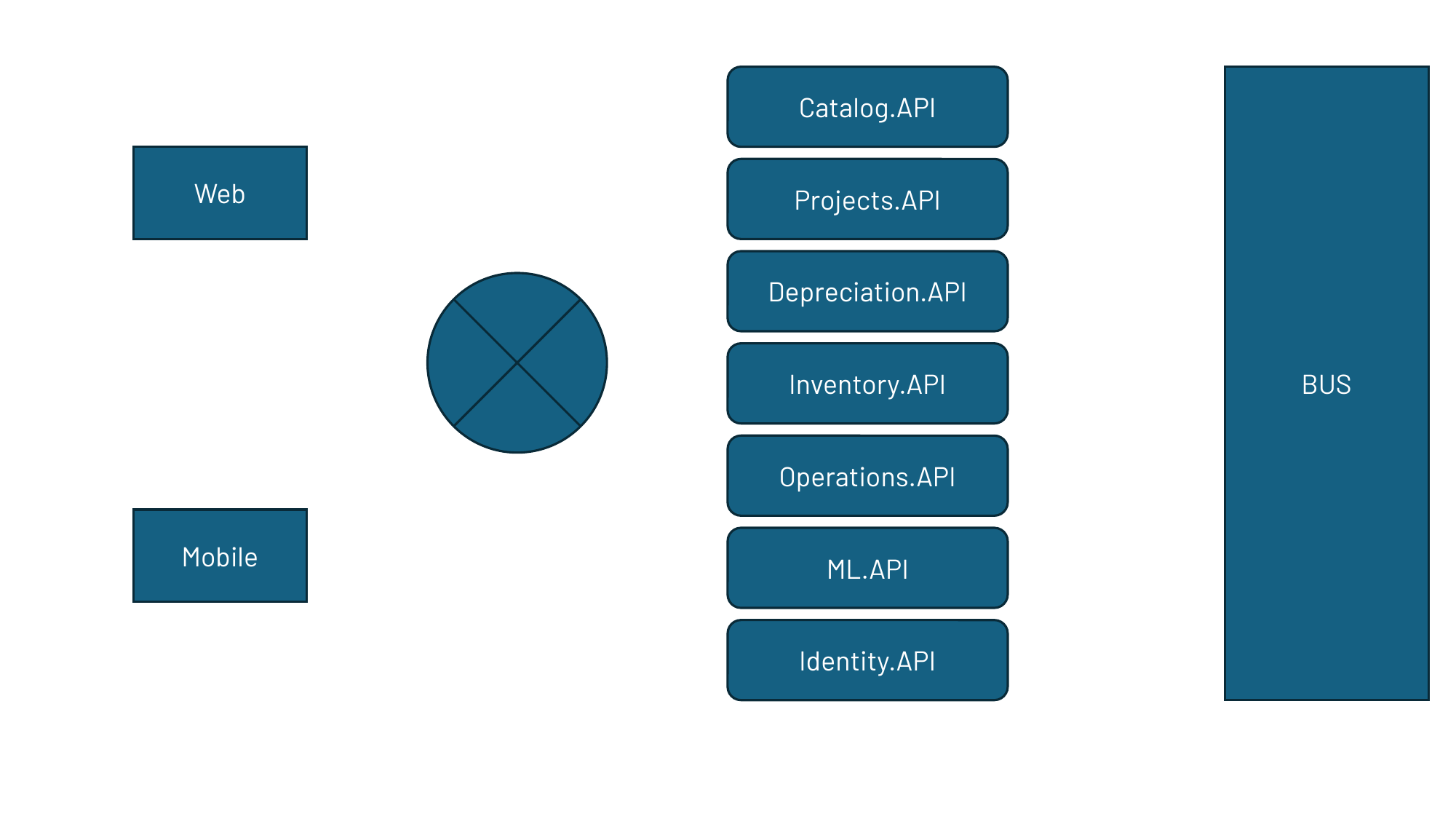

Catalog.API
BUS
Web
Projects.API
Depreciation.API

Inventory.API
Operations.API
Mobile
ML.API
Identity.API